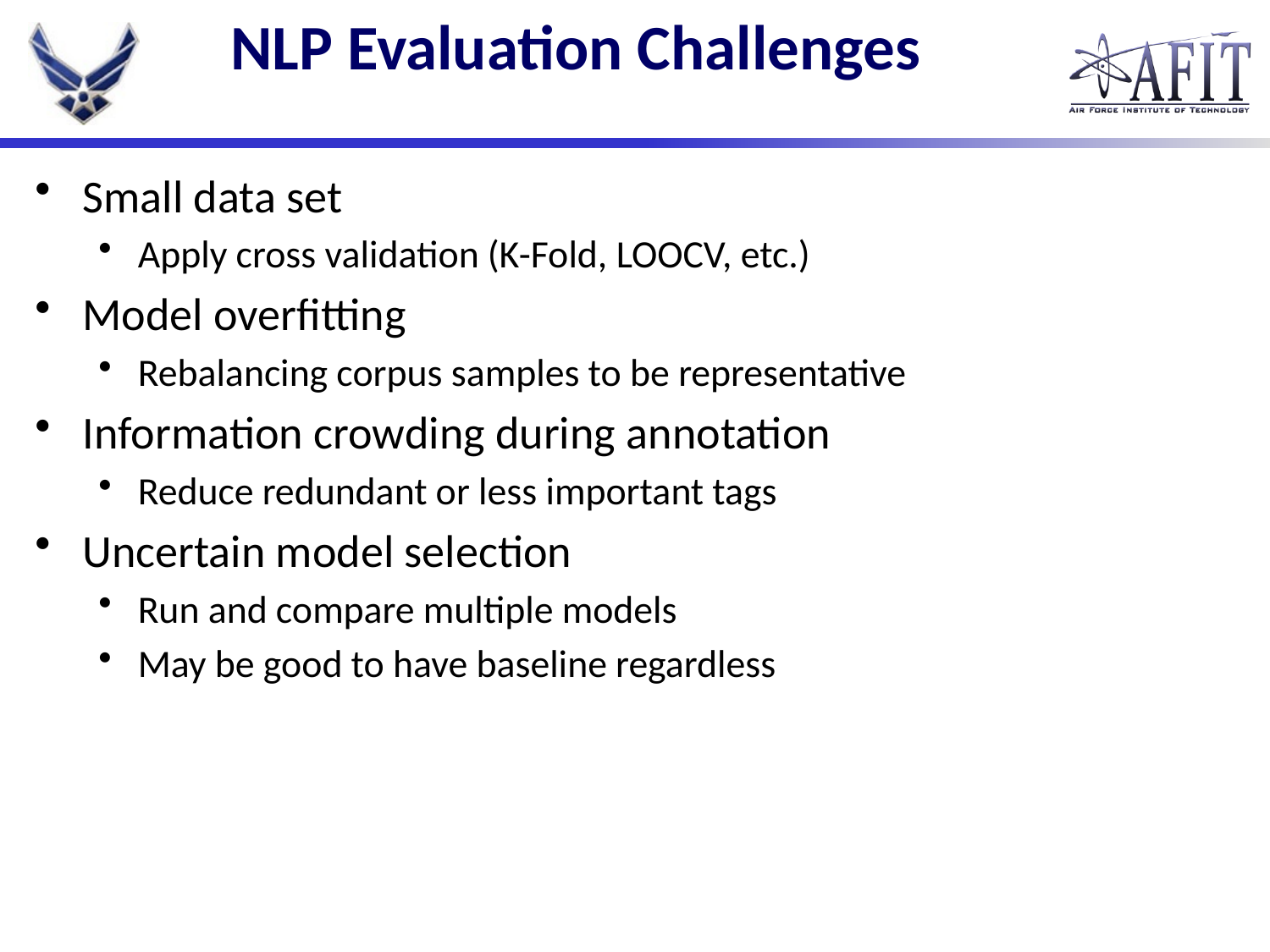

# NLP Evaluation Challenges
Small data set
Apply cross validation (K-Fold, LOOCV, etc.)
Model overfitting
Rebalancing corpus samples to be representative
Information crowding during annotation
Reduce redundant or less important tags
Uncertain model selection
Run and compare multiple models
May be good to have baseline regardless